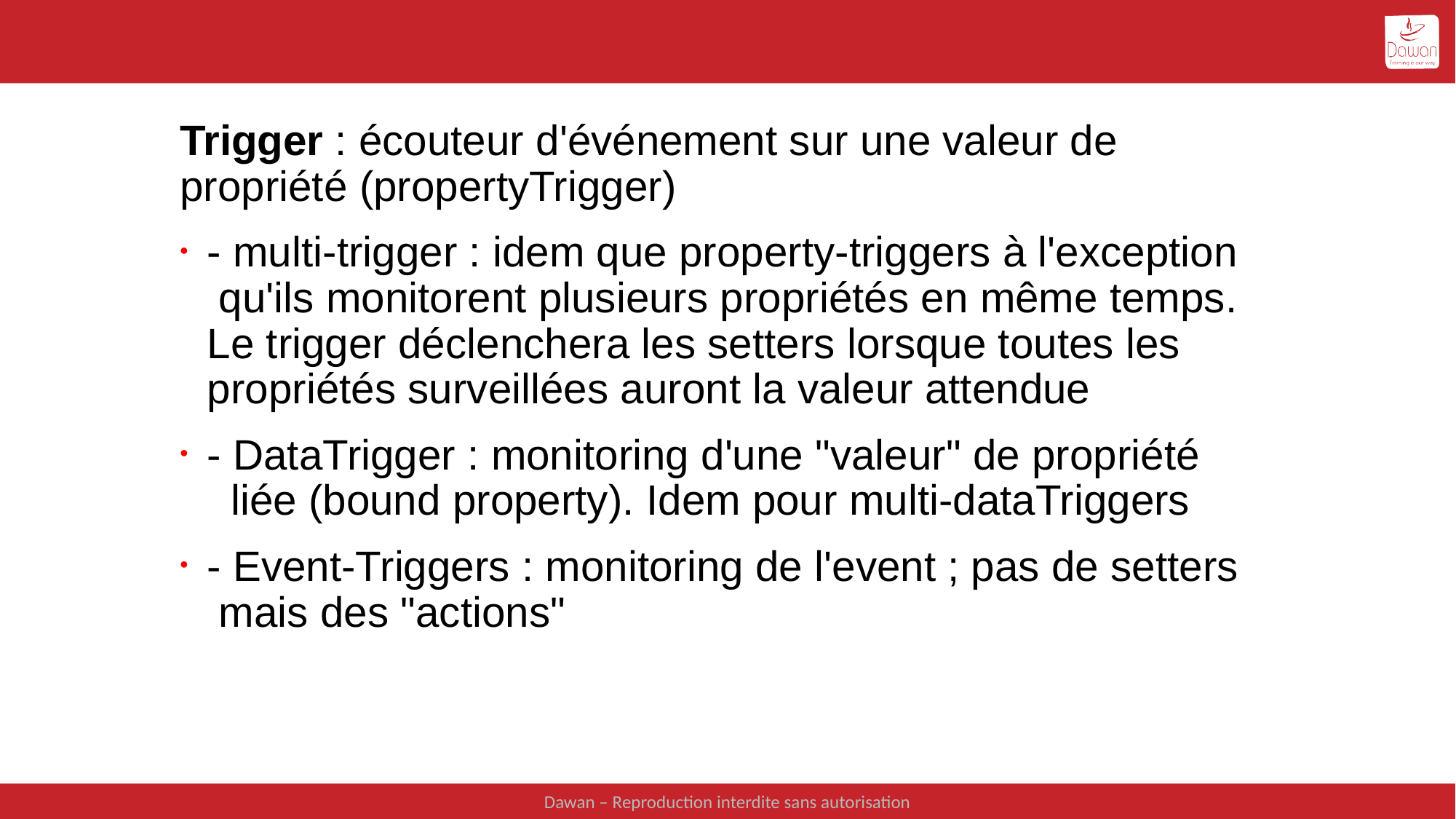

#
Trigger : écouteur d'événement sur une valeur de propriété (propertyTrigger)
- multi-trigger : idem que property-triggers à l'exception     qu'ils monitorent plusieurs propriétés en même temps.    Le trigger déclenchera les setters lorsque toutes les        propriétés surveillées auront la valeur attendue
- DataTrigger : monitoring d'une "valeur" de propriété         liée (bound property). Idem pour multi-dataTriggers
- Event-Triggers : monitoring de l'event ; pas de setters     mais des "actions"
Dawan – Reproduction interdite sans autorisation